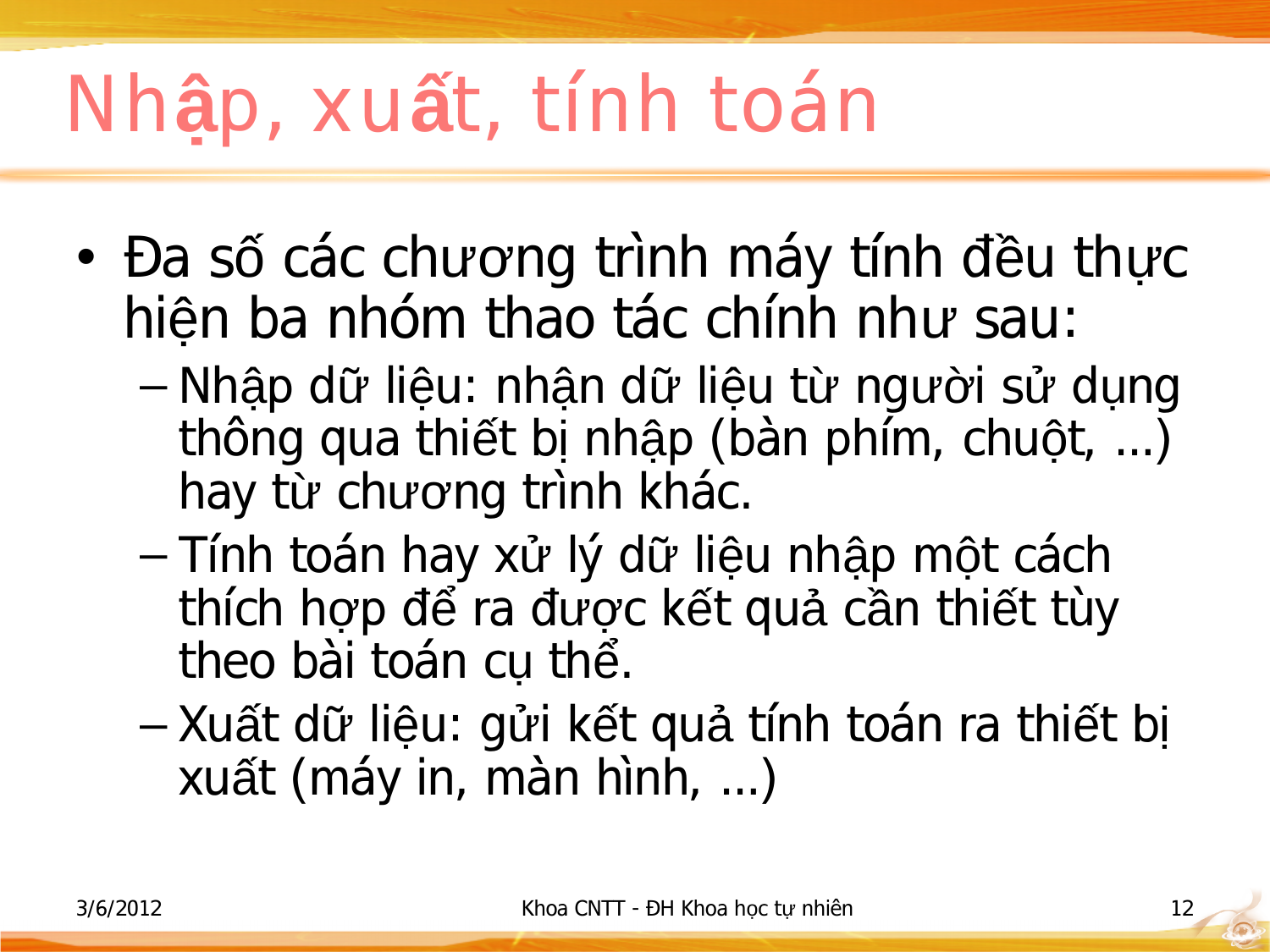

# Nhập, xuất, tính toán
Đa số các chương trình máy tính đều thực hiện ba nhóm thao tác chính như sau:
Nhập dữ liệu: nhận dữ liệu từ người sử dụng thông qua thiết bị nhập (bàn phím, chuột, …) hay từ chương trình khác.
Tính toán hay xử lý dữ liệu nhập một cách thích hợp để ra được kết quả cần thiết tùy theo bài toán cụ thể.
Xuất dữ liệu: gửi kết quả tính toán ra thiết bị xuất (máy in, màn hình, …)
3/6/2012
Khoa CNTT - ĐH Khoa học tự nhiên
12